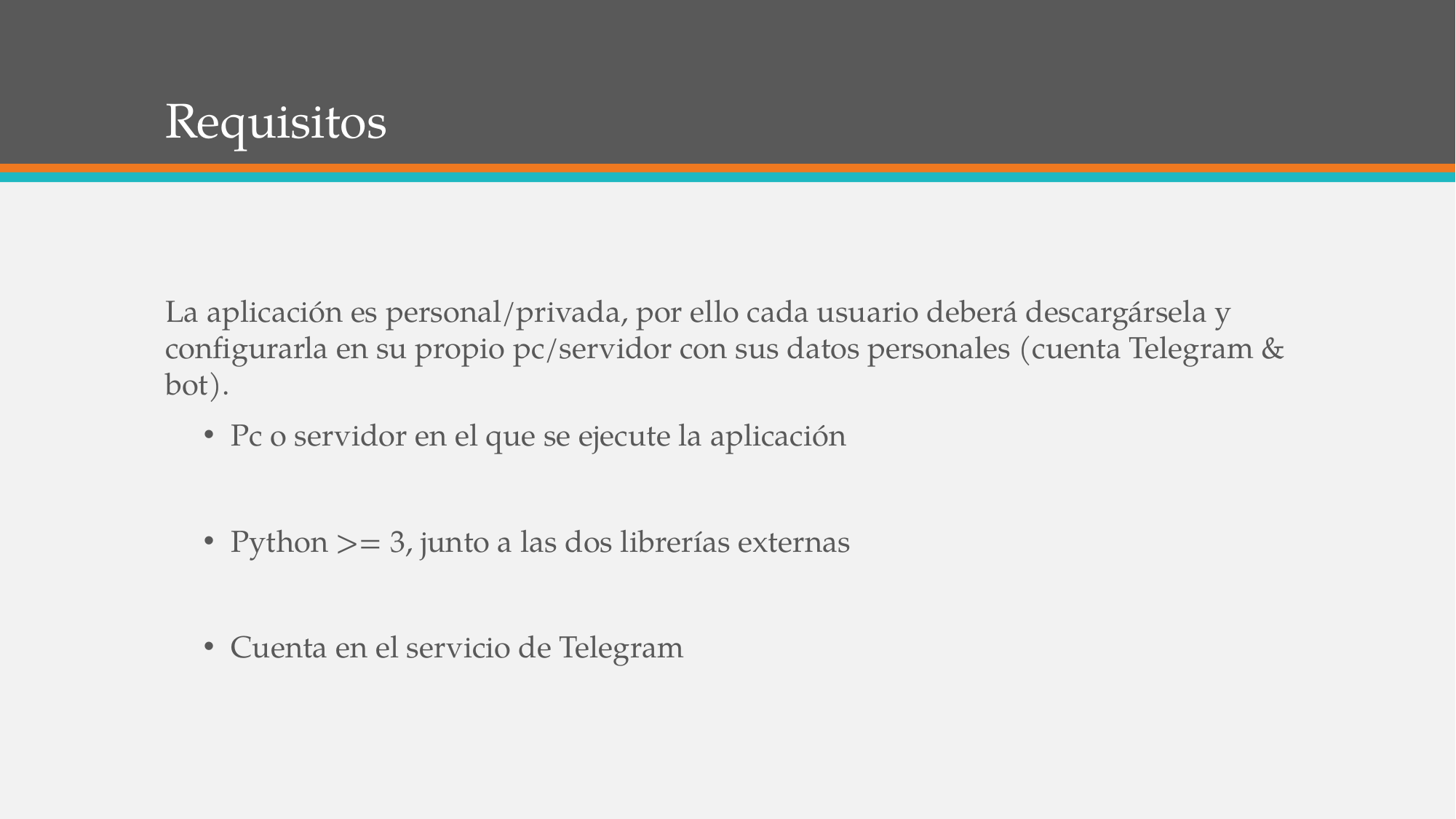

# Requisitos
La aplicación es personal/privada, por ello cada usuario deberá descargársela y configurarla en su propio pc/servidor con sus datos personales (cuenta Telegram & bot).
Pc o servidor en el que se ejecute la aplicación

Python >= 3, junto a las dos librerías externas

Cuenta en el servicio de Telegram